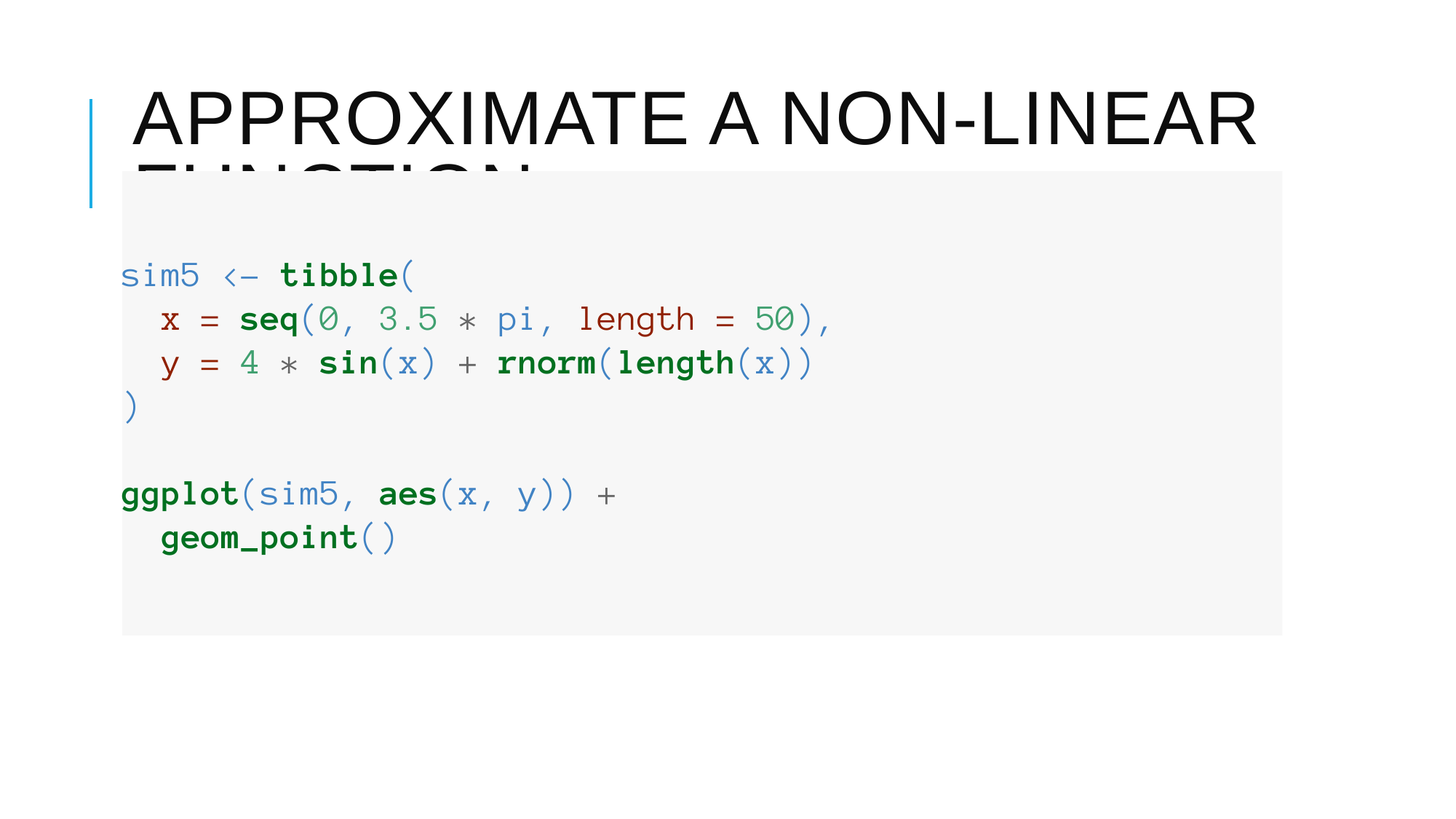

# approximate a non-linear function
sim5 <- tibble(
  x = seq(0, 3.5 * pi, length = 50),
  y = 4 * sin(x) + rnorm(length(x))
)

ggplot(sim5, aes(x, y)) +
  geom_point()